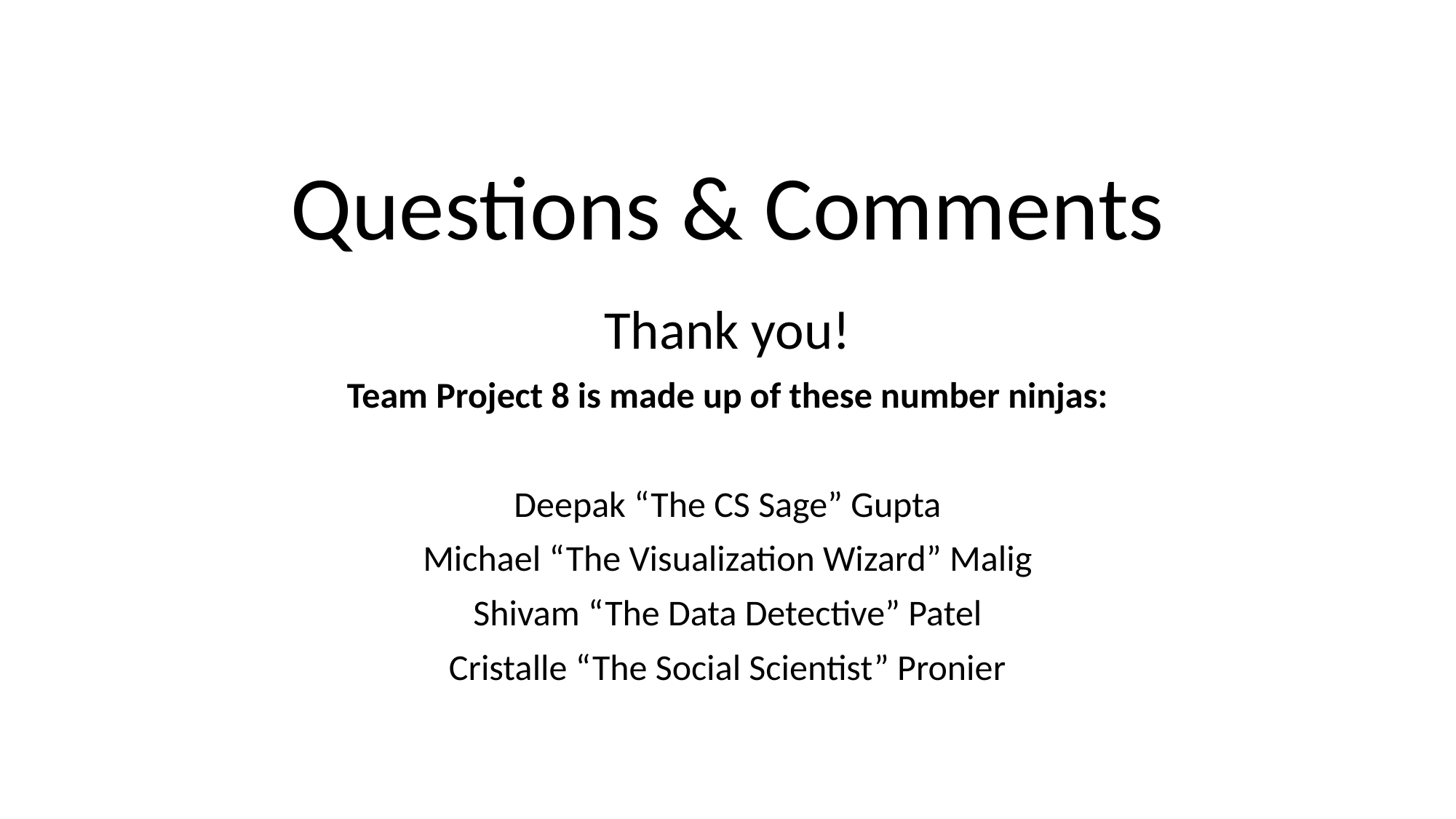

# Questions & Comments
Thank you!
Team Project 8 is made up of these number ninjas:

Deepak “The CS Sage” Gupta
Michael “The Visualization Wizard” Malig
Shivam “The Data Detective” Patel
Cristalle “The Social Scientist” Pronier